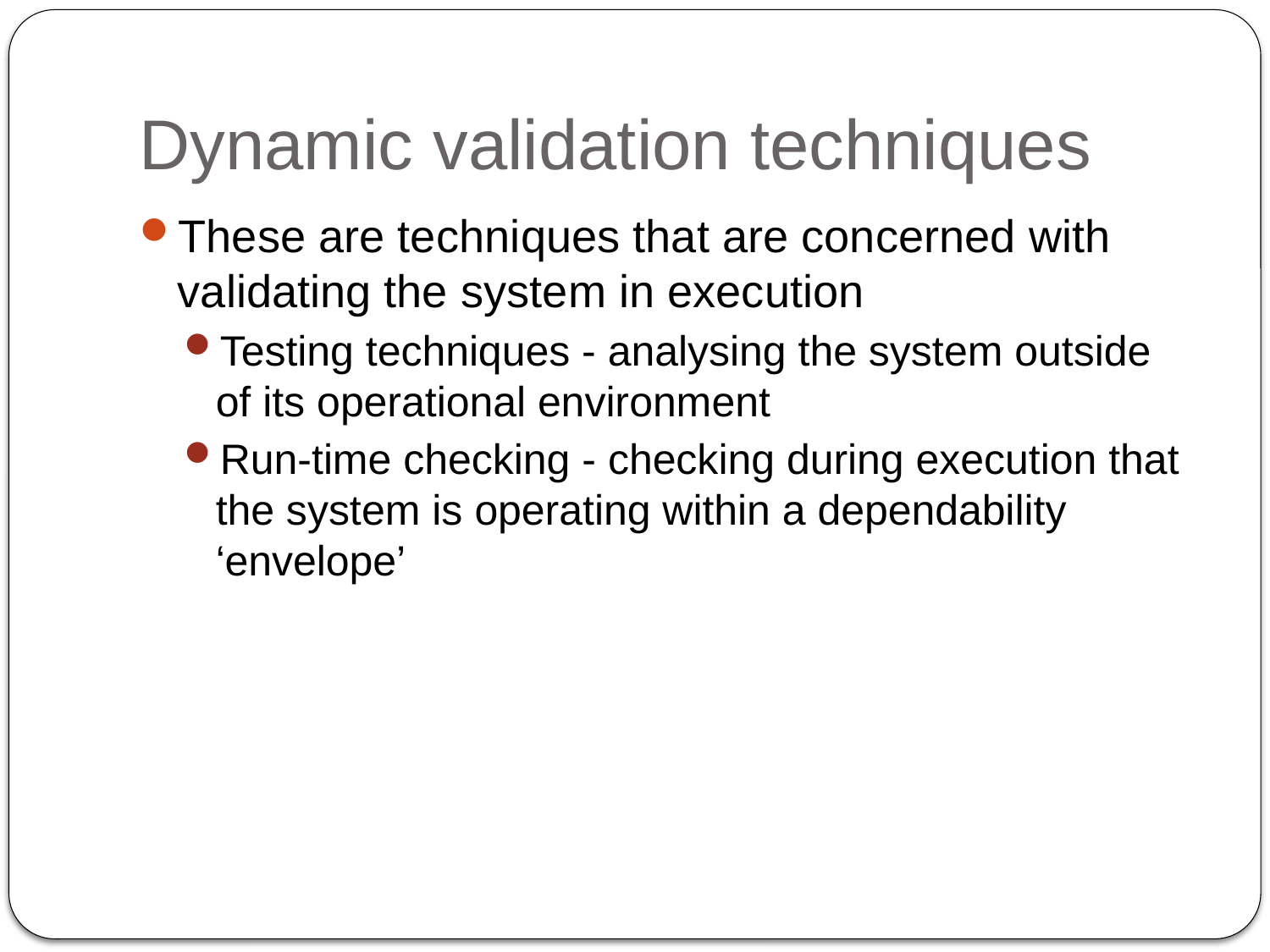

# Dynamic validation techniques
These are techniques that are concerned with validating the system in execution
Testing techniques - analysing the system outside of its operational environment
Run-time checking - checking during execution that the system is operating within a dependability ‘envelope’